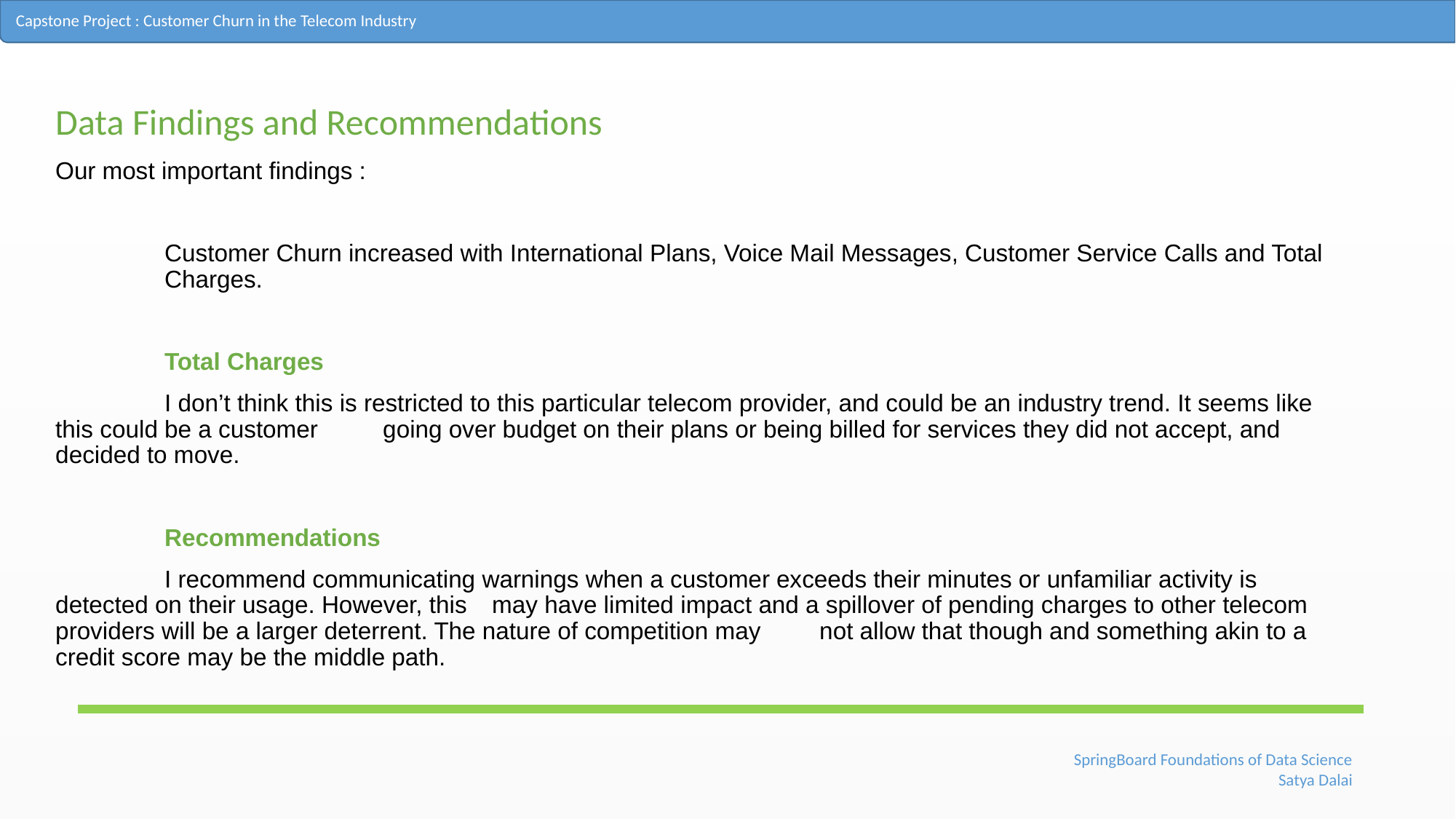

Capstone Project : Customer Churn in the Telecom Industry
Data Findings and Recommendations
Our most important findings :

	Customer Churn increased with International Plans, Voice Mail Messages, Customer Service Calls and Total 	Charges.

	Total Charges
	I don’t think this is restricted to this particular telecom provider, and could be an industry trend. It seems like this could be a customer 	going over budget on their plans or being billed for services they did not accept, and decided to move.

	Recommendations
	I recommend communicating warnings when a customer exceeds their minutes or unfamiliar activity is detected on their usage. However, this 	may have limited impact and a spillover of pending charges to other telecom providers will be a larger deterrent. The nature of competition may 	not allow that though and something akin to a credit score may be the middle path.

 SpringBoard Foundations of Data Science
Satya Dalai